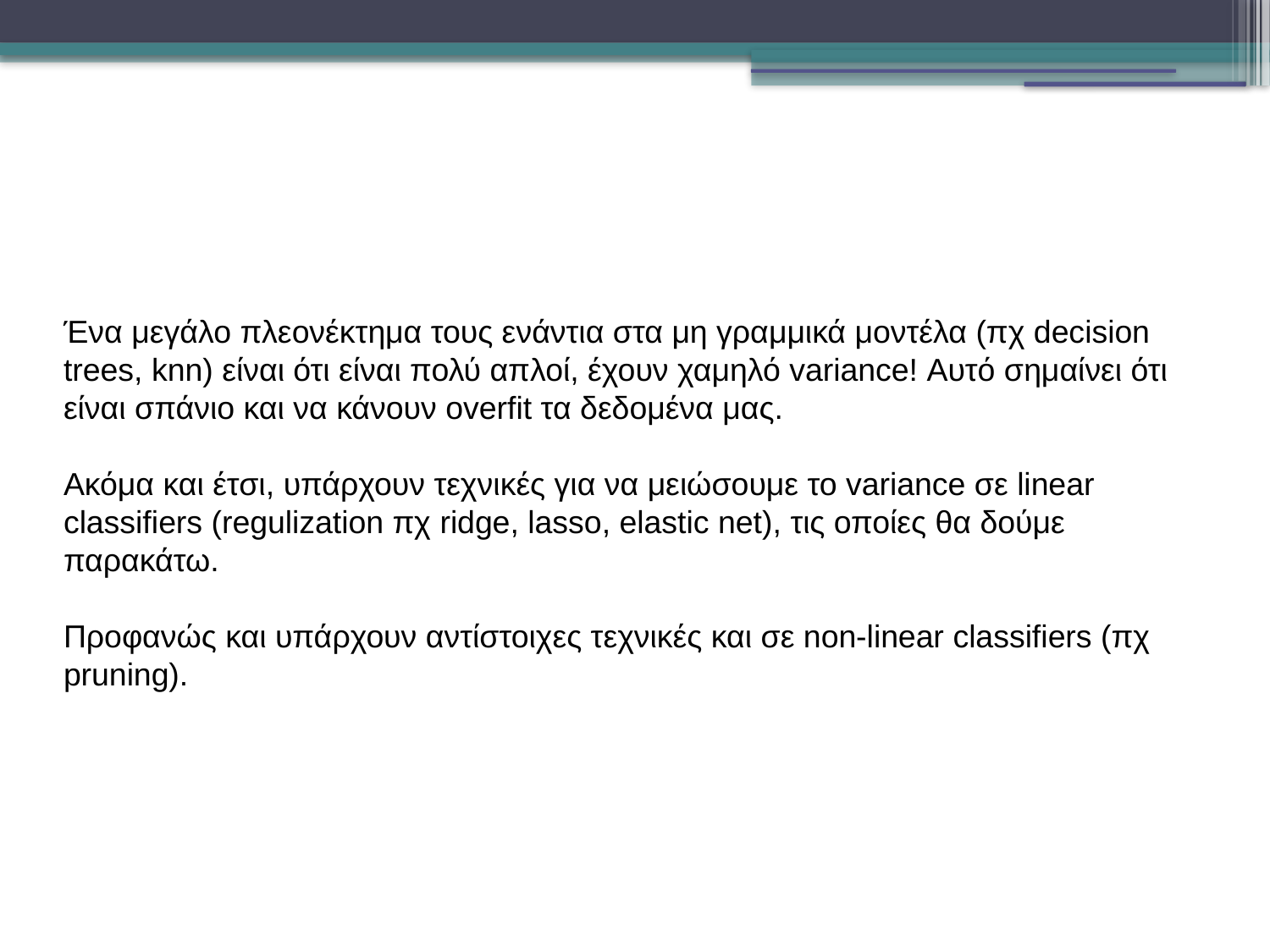

Ένα μεγάλο πλεονέκτημα τους ενάντια στα μη γραμμικά μοντέλα (πχ decision trees, knn) είναι ότι είναι πολύ απλοί, έχουν χαμηλό variance! Αυτό σημαίνει ότι είναι σπάνιο και να κάνουν overfit τα δεδομένα μας.

Ακόμα και έτσι, υπάρχουν τεχνικές για να μειώσουμε το variance σε linear classifiers (regulization πχ ridge, lasso, elastic net), τις οποίες θα δούμε παρακάτω.

Προφανώς και υπάρχουν αντίστοιχες τεχνικές και σε non-linear classifiers (πχ pruning).